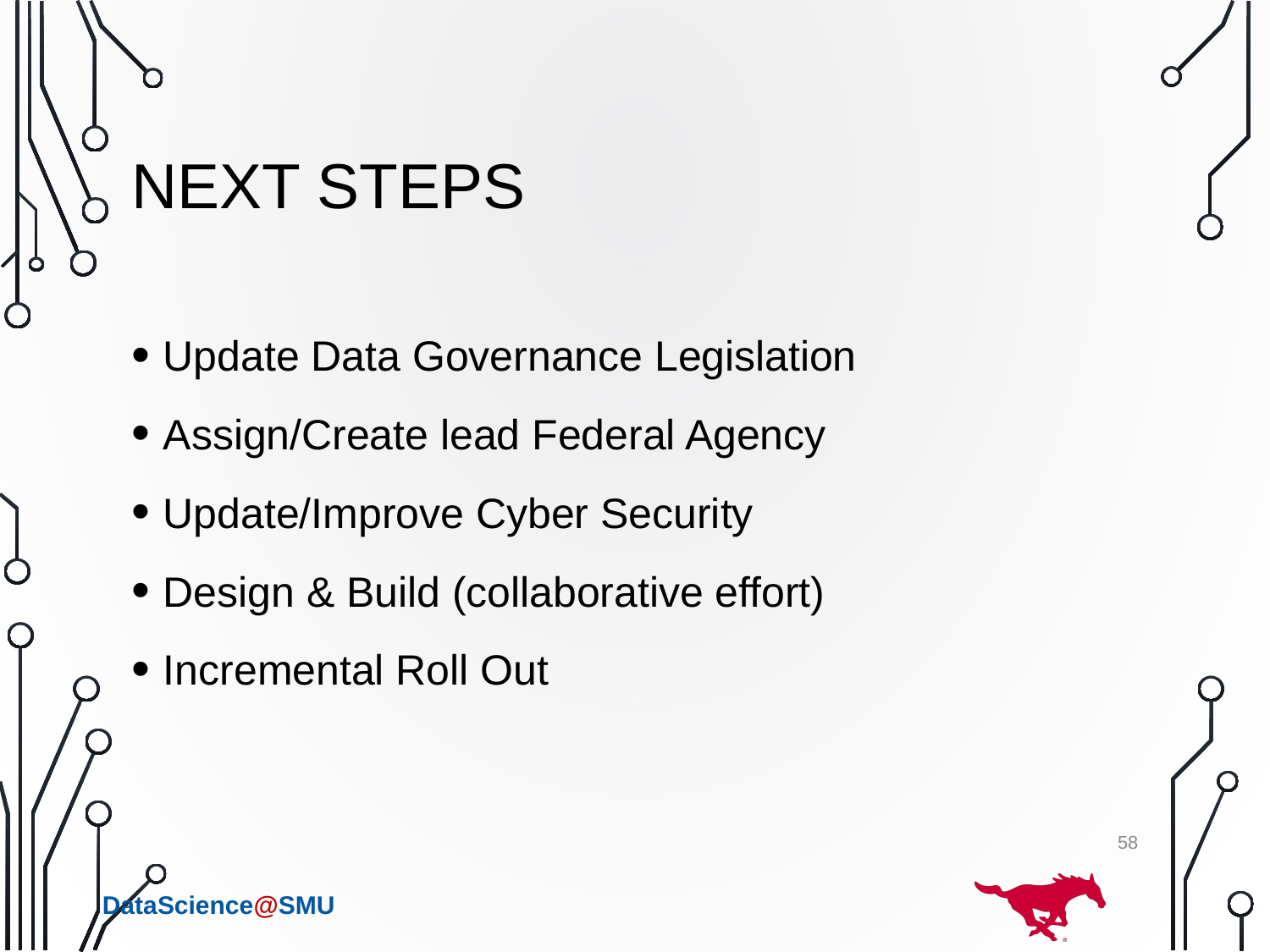

# Next Steps
Update Data Governance Legislation
Assign/Create lead Federal Agency
Update/Improve Cyber Security
Design & Build (collaborative effort)
Incremental Roll Out
58